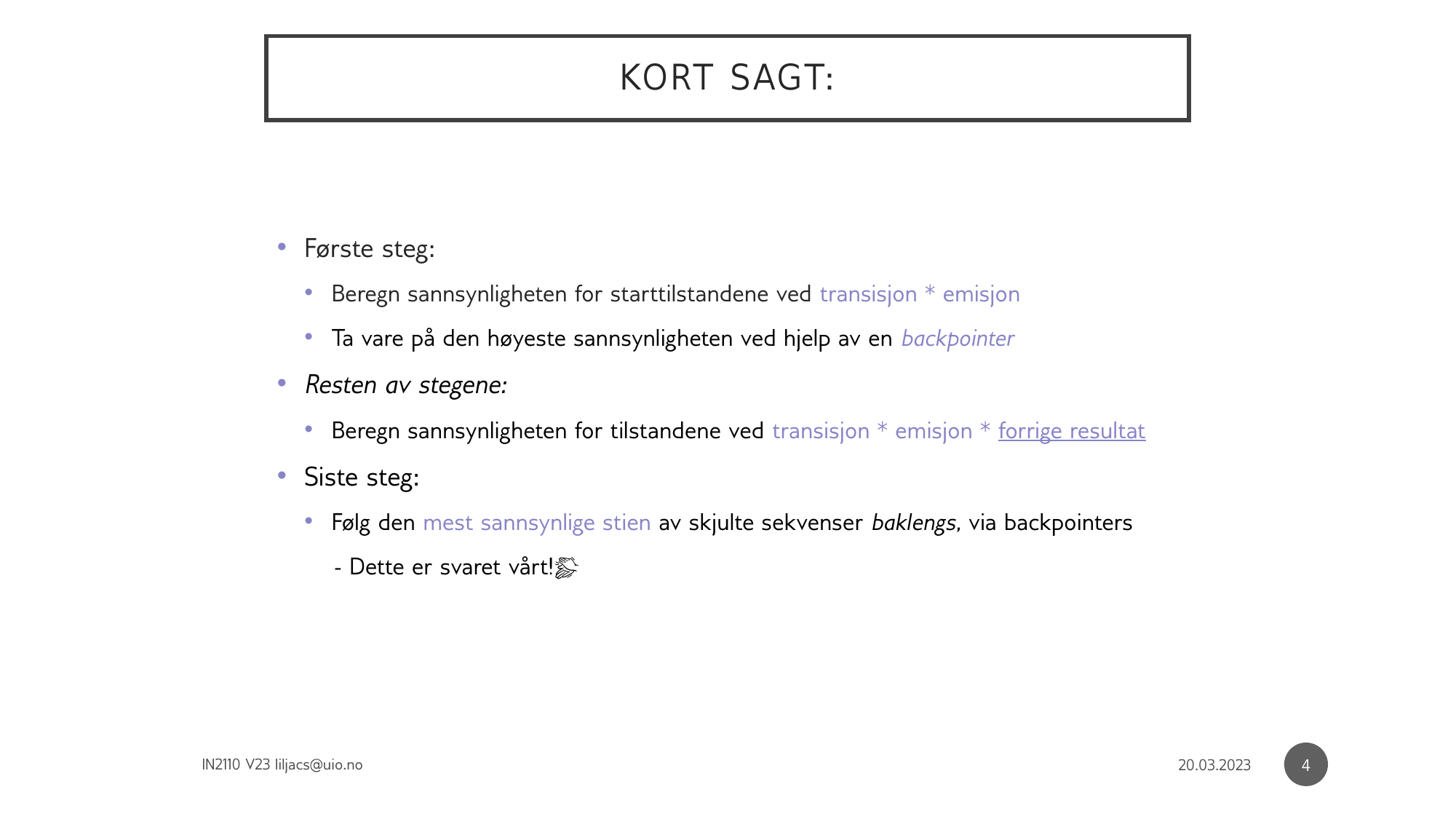

# KOrt sagt:
Første steg:
Beregn sannsynligheten for starttilstandene ved transisjon * emisjon
Ta vare på den høyeste sannsynligheten ved hjelp av en backpointer
Resten av stegene:
Beregn sannsynligheten for tilstandene ved transisjon * emisjon * forrige resultat
Siste steg:
Følg den mest sannsynlige stien av skjulte sekvenser baklengs, via backpointers
    - Dette er svaret vårt!👏

4
IN2110 V23 liljacs@uio.no
20.03.2023